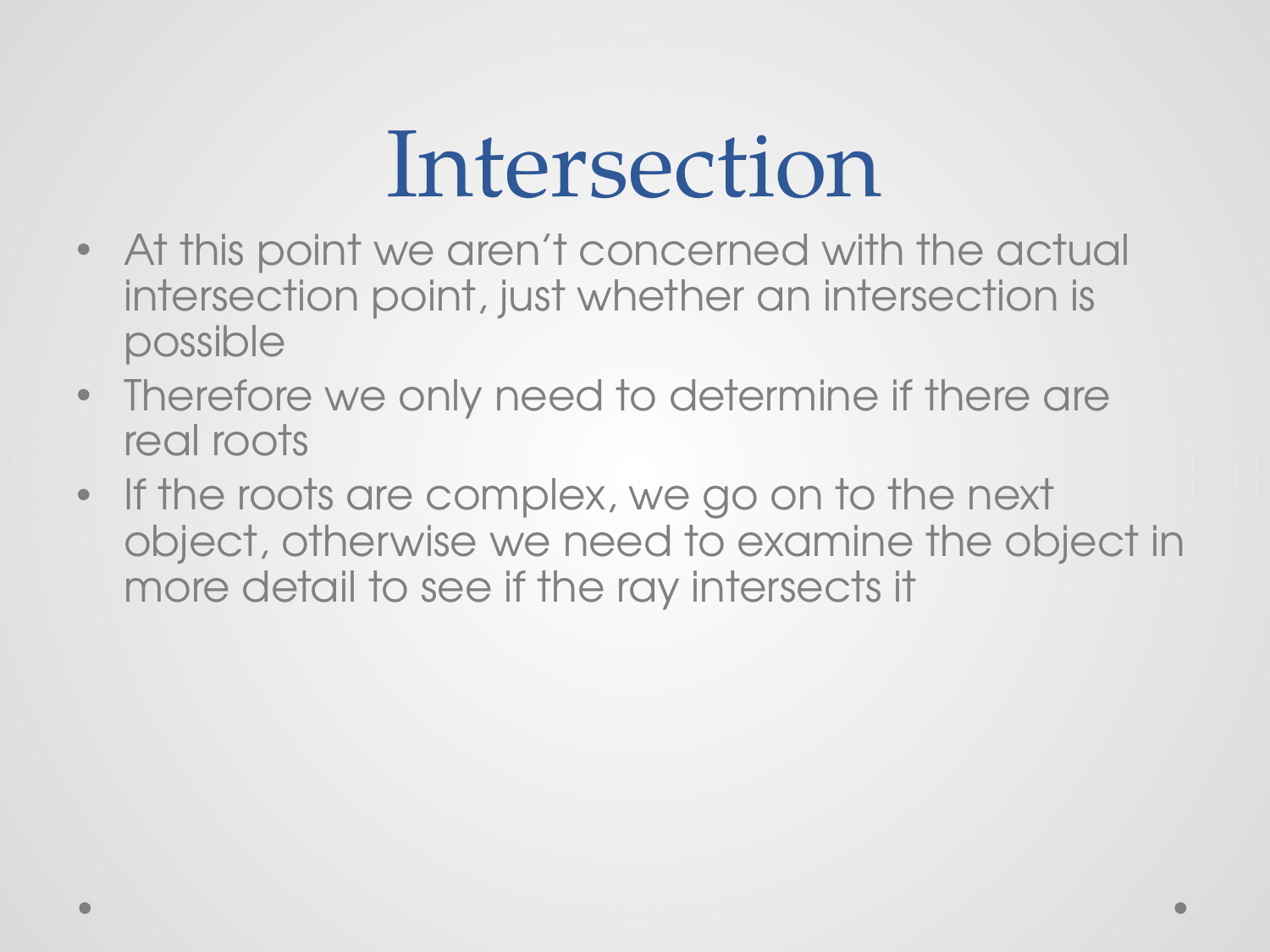

# Intersection
At this point we aren’t concerned with the actual intersection point, just whether an intersection is possible
Therefore we only need to determine if there are real roots
If the roots are complex, we go on to the next object, otherwise we need to examine the object in more detail to see if the ray intersects it